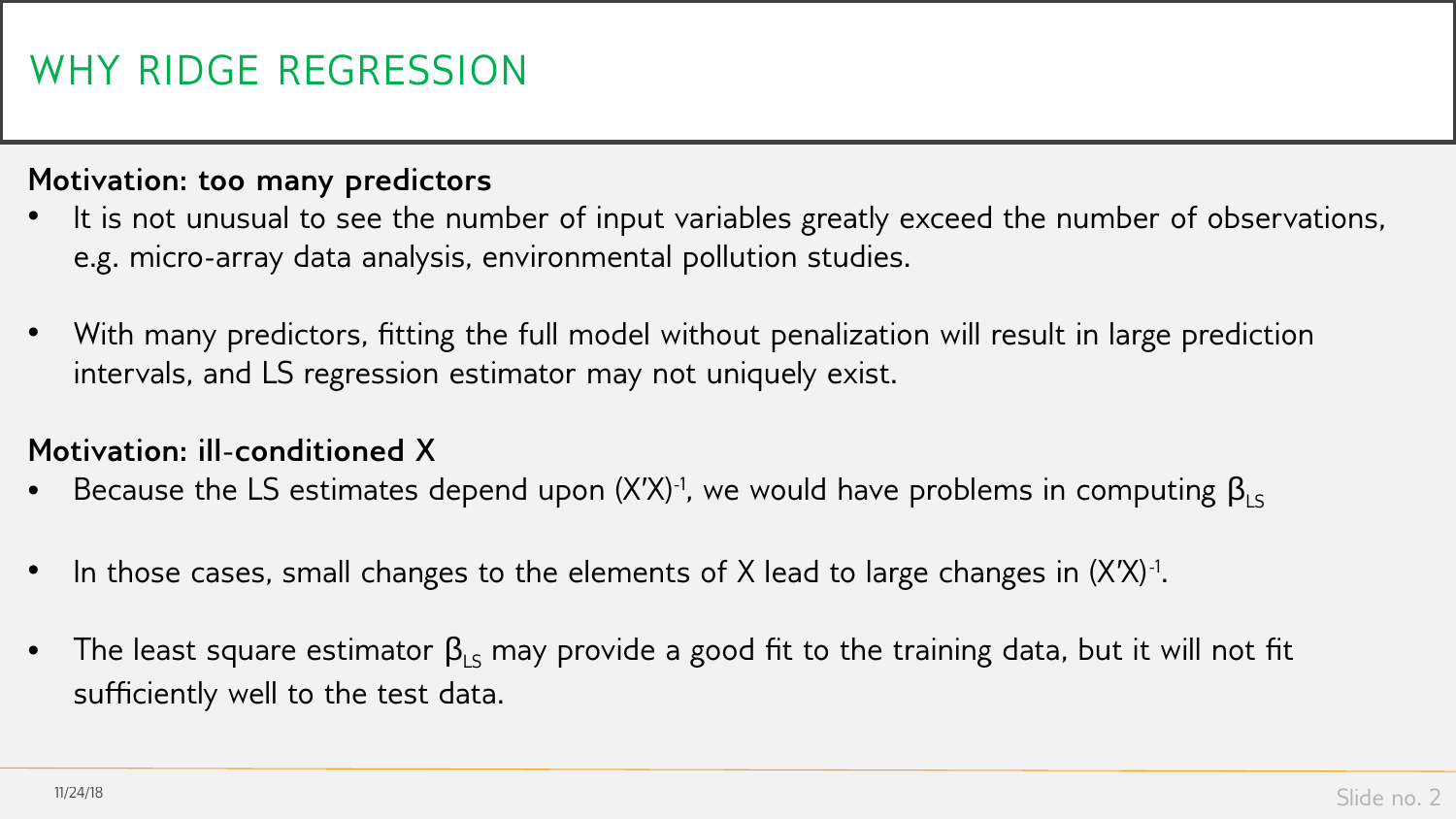

# Why ridge regression
Motivation: too many predictors
It is not unusual to see the number of input variables greatly exceed the number of observations, e.g. micro-array data analysis, environmental pollution studies.

With many predictors, fitting the full model without penalization will result in large prediction intervals, and LS regression estimator may not uniquely exist.

Motivation: ill-conditioned X
Because the LS estimates depend upon (X′X)−1, we would have problems in computing βLS

In those cases, small changes to the elements of X lead to large changes in (X′X)−1.

The least square estimator βLS may provide a good fit to the training data, but it will not fit sufficiently well to the test data.
11/24/18
Slide no. 2